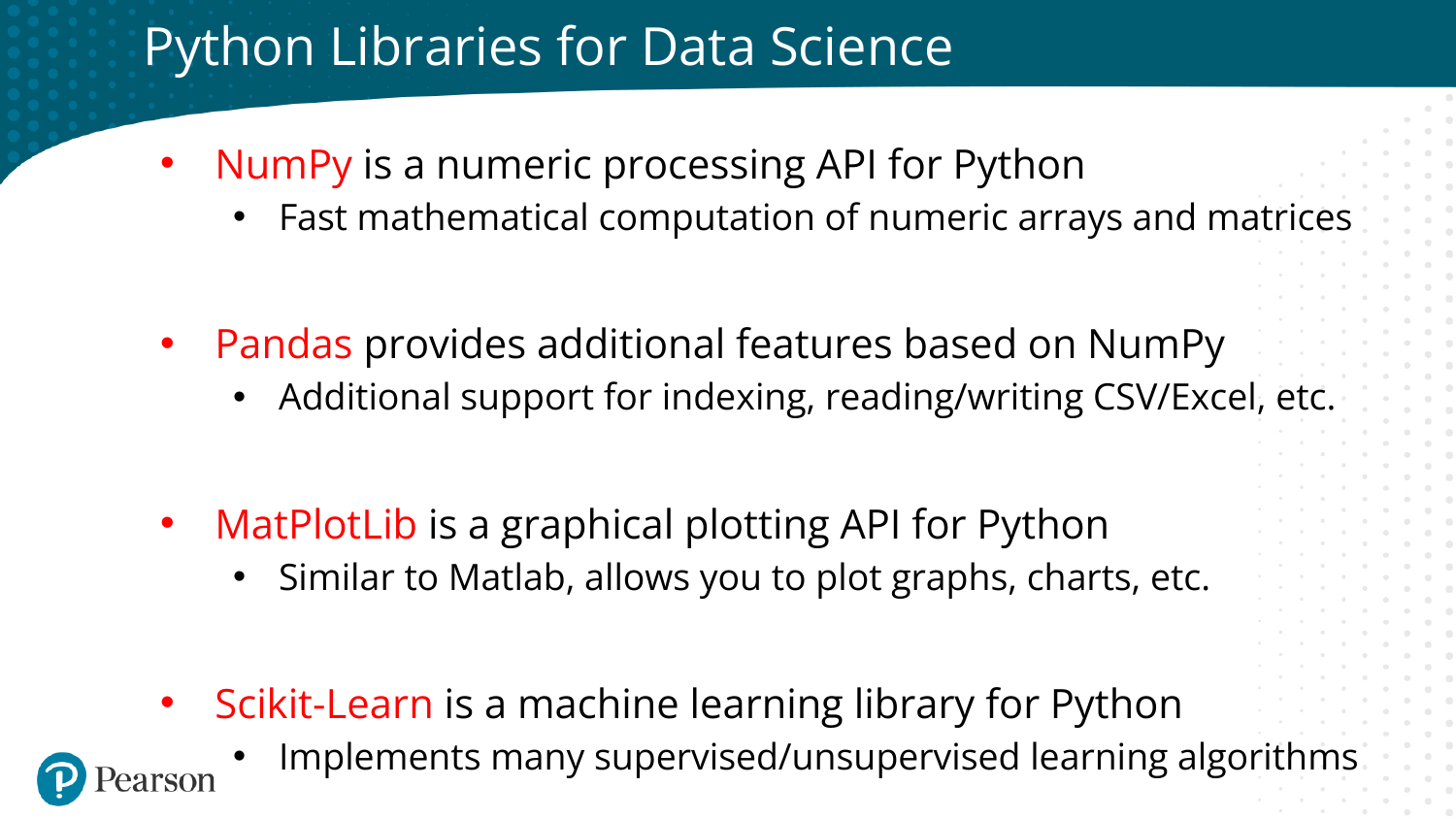

# Python Libraries for Data Science
NumPy is a numeric processing API for Python
Fast mathematical computation of numeric arrays and matrices

Pandas provides additional features based on NumPy
Additional support for indexing, reading/writing CSV/Excel, etc.

MatPlotLib is a graphical plotting API for Python
Similar to Matlab, allows you to plot graphs, charts, etc.

Scikit-Learn is a machine learning library for Python
Implements many supervised/unsupervised learning algorithms